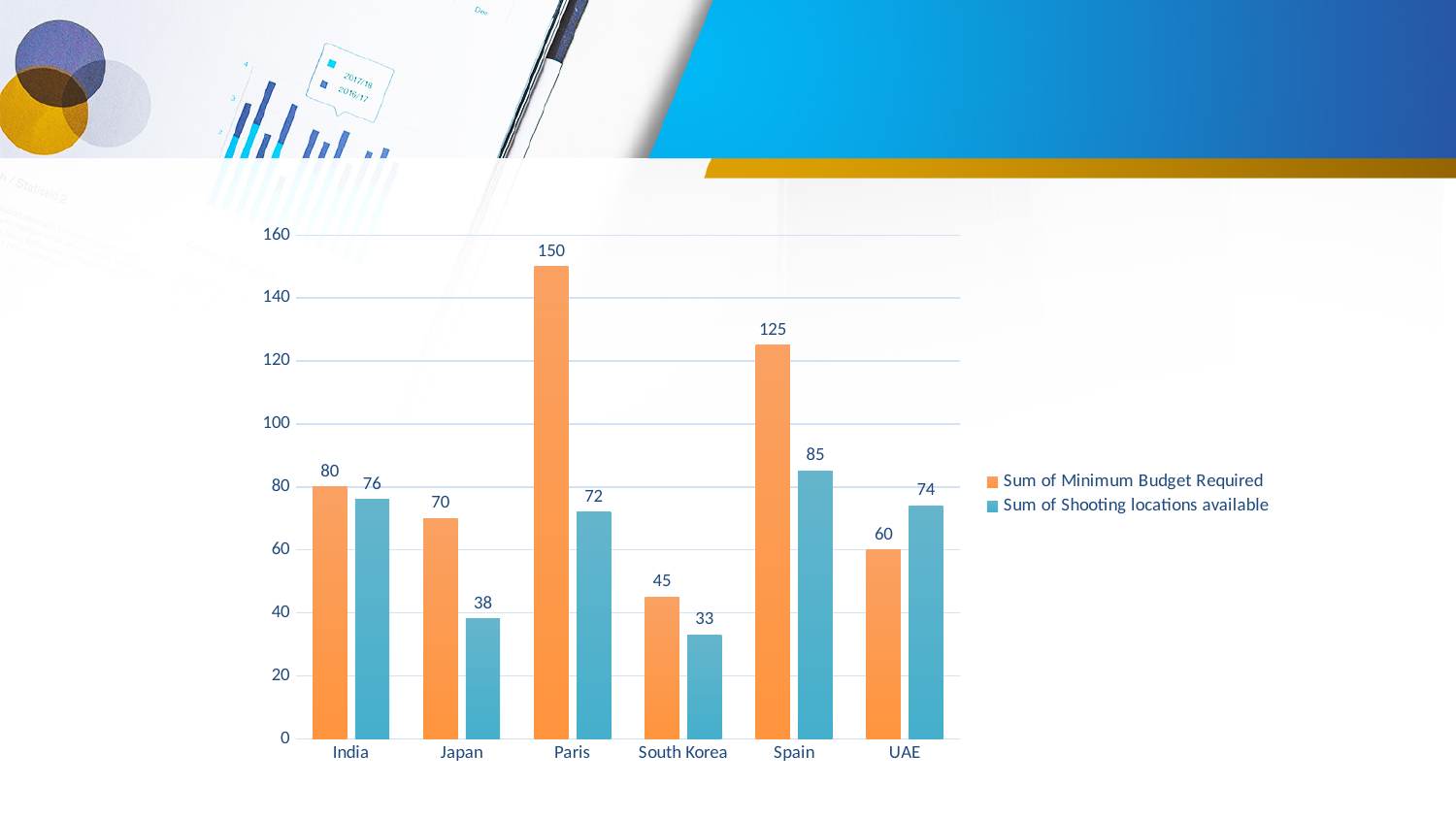

### Chart

| Category | Sum of Minimum Budget Required | Sum of Shooting locations available |
|---|---|---|
| India | 80.0 | 76.0 |
| Japan | 70.0 | 38.0 |
| Paris | 150.0 | 72.0 |
| South Korea | 45.0 | 33.0 |
| Spain | 125.0 | 85.0 |
| UAE | 60.0 | 74.0 |